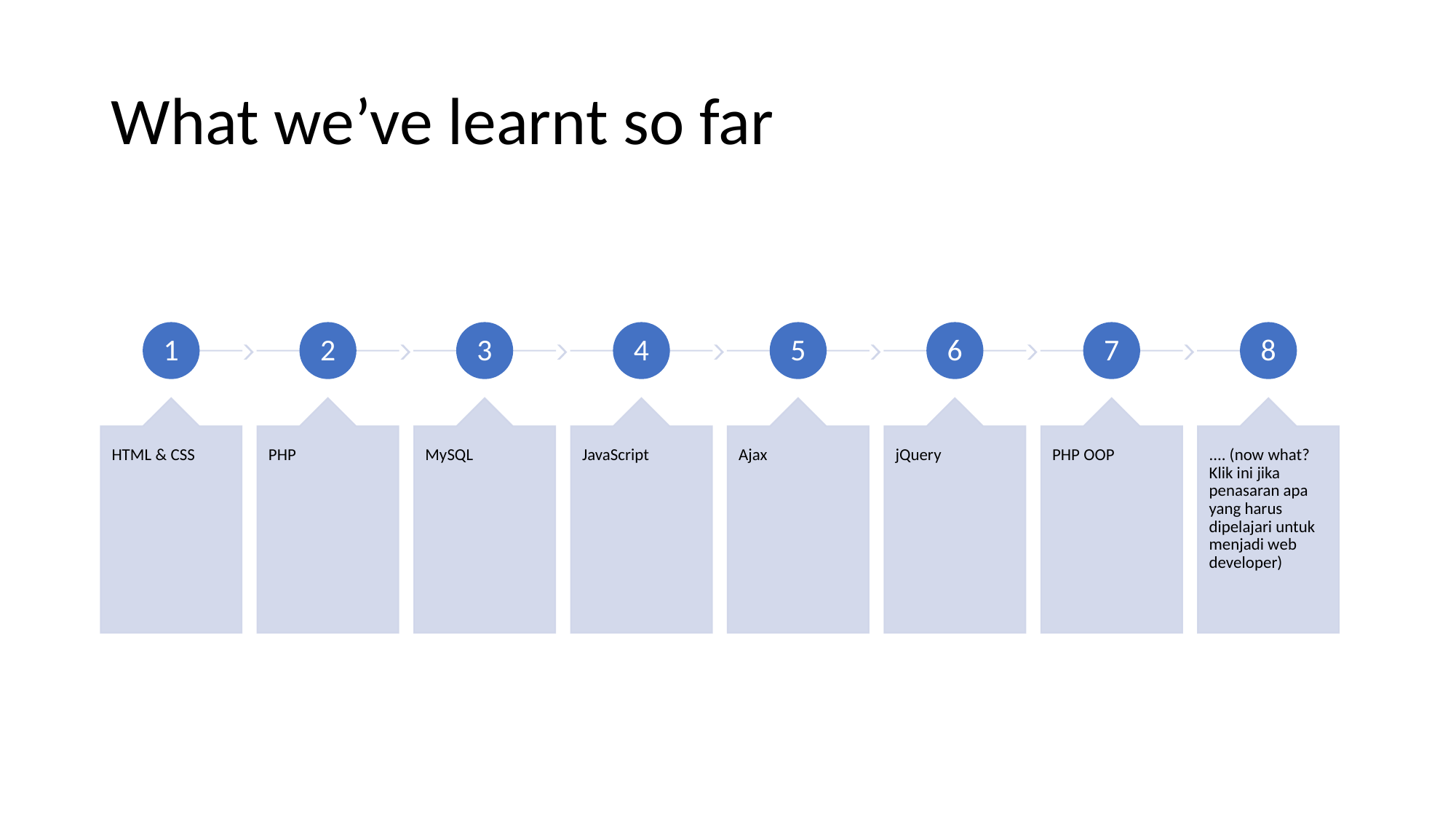

# What we’ve learnt so far
1
HTML & CSS
2
PHP
3
MySQL
4
JavaScript
5
Ajax
6
jQuery
7
PHP OOP
8
.... (now what? Klik ini jika penasaran apa yang harus dipelajari untuk menjadi web developer)